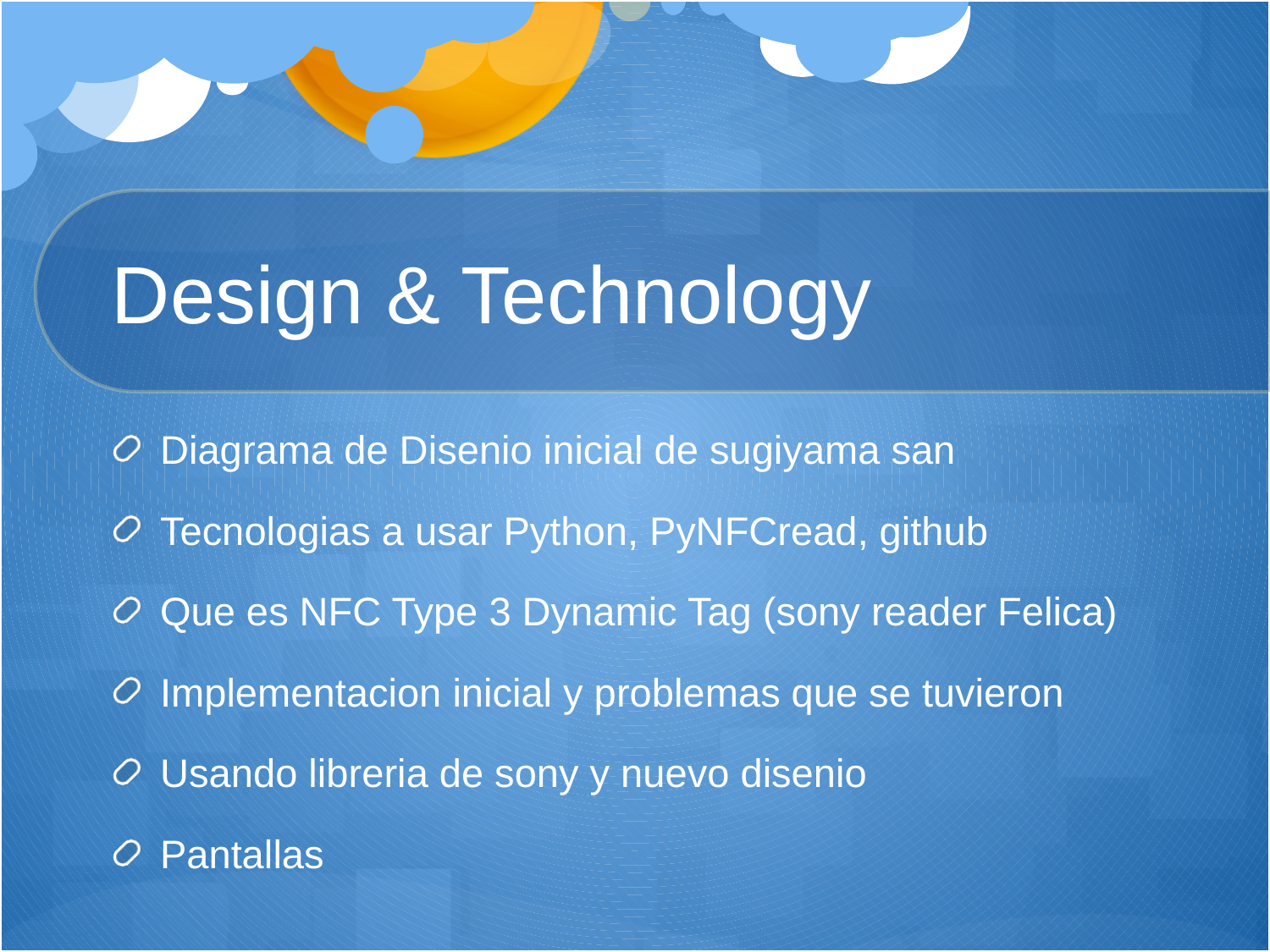

# Design & Technology
Diagrama de Disenio inicial de sugiyama san
Tecnologias a usar Python, PyNFCread, github
Que es NFC Type 3 Dynamic Tag (sony reader Felica)
Implementacion inicial y problemas que se tuvieron
Usando libreria de sony y nuevo disenio
Pantallas